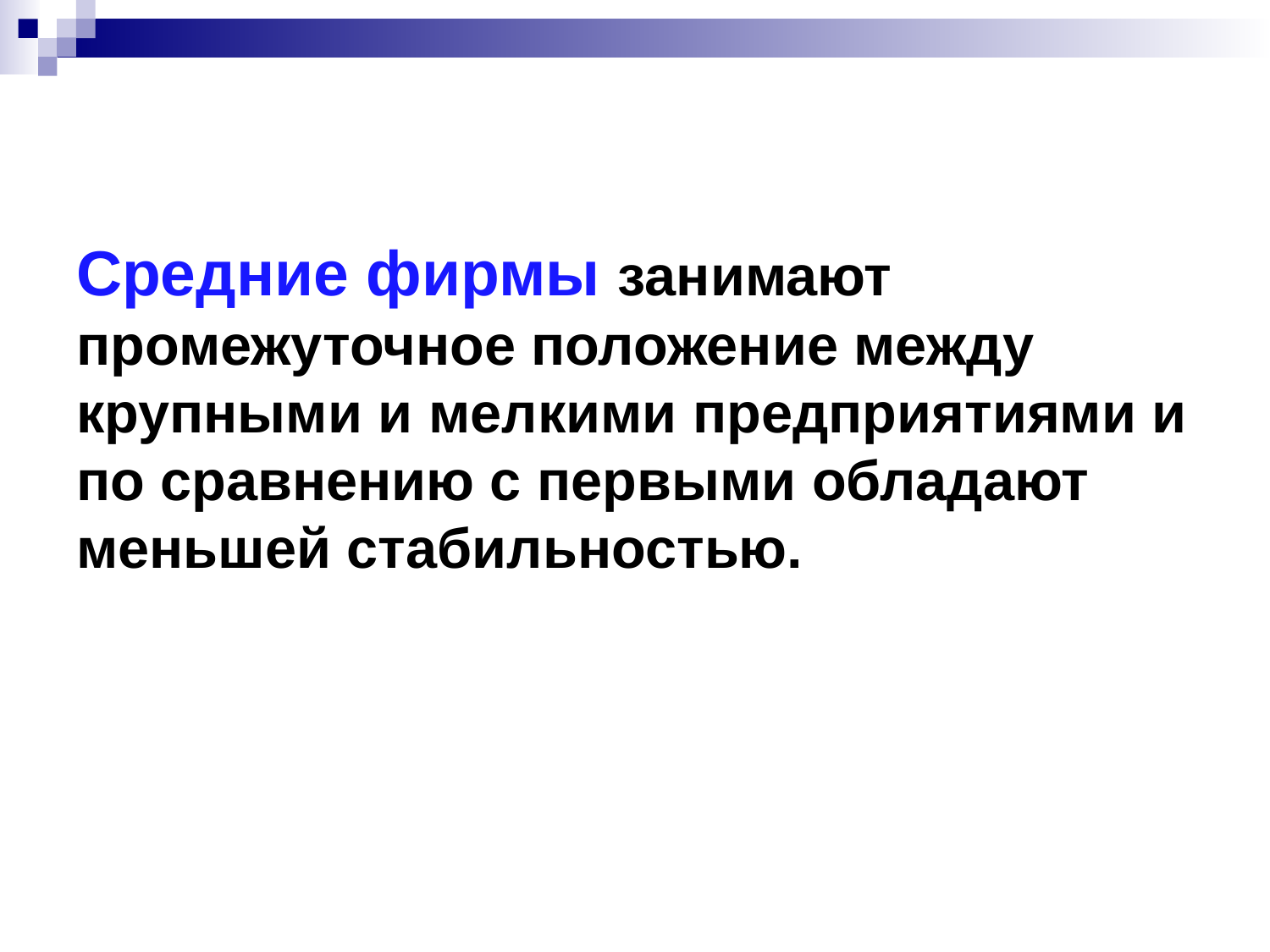

# Средние фирмы занимают промежуточное положение между крупными и мелкими предприятиями и по сравнению с первыми обладают меньшей стабильностью.